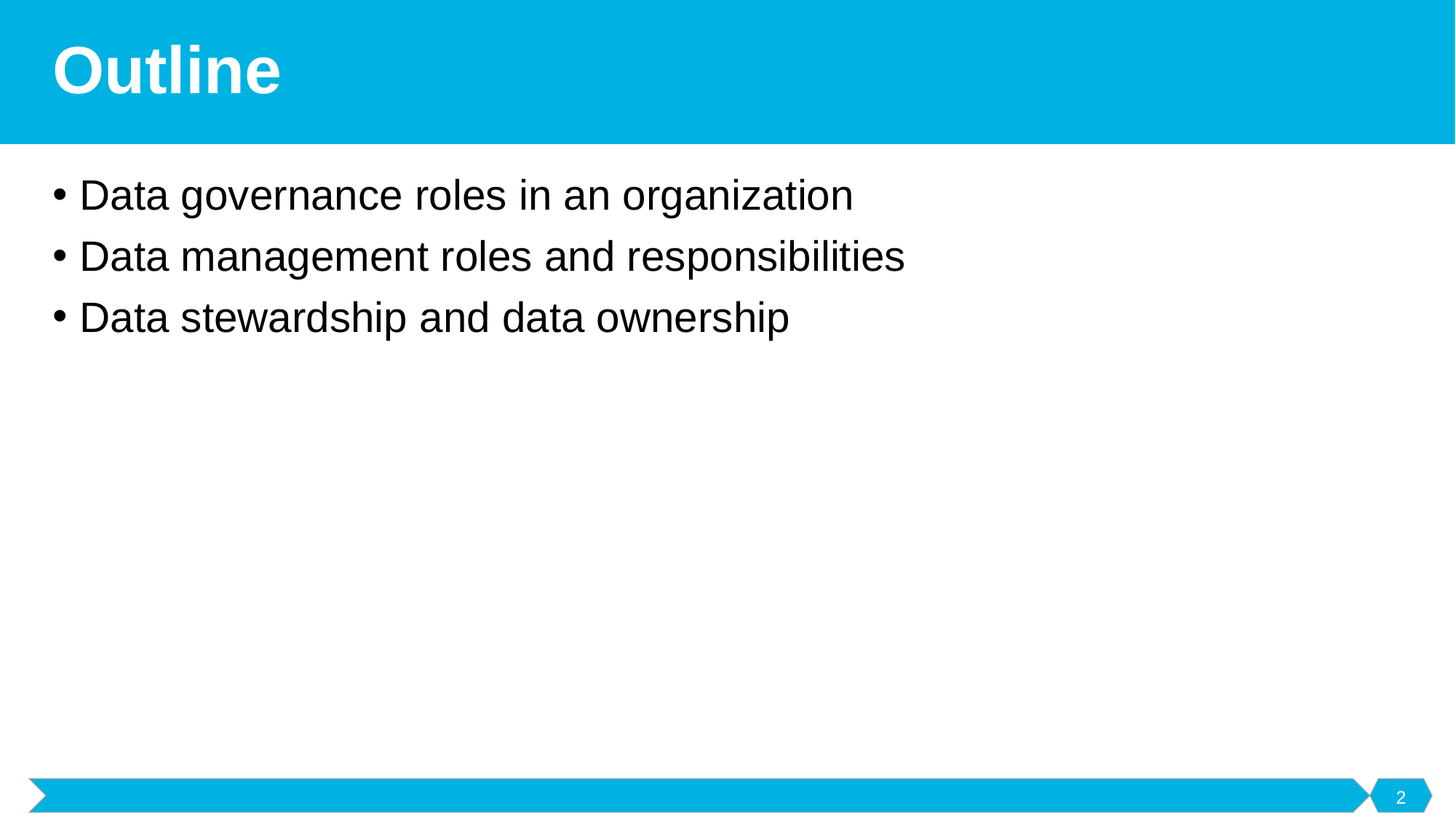

# Outline
Data governance roles in an organization
Data management roles and responsibilities
Data stewardship and data ownership
2